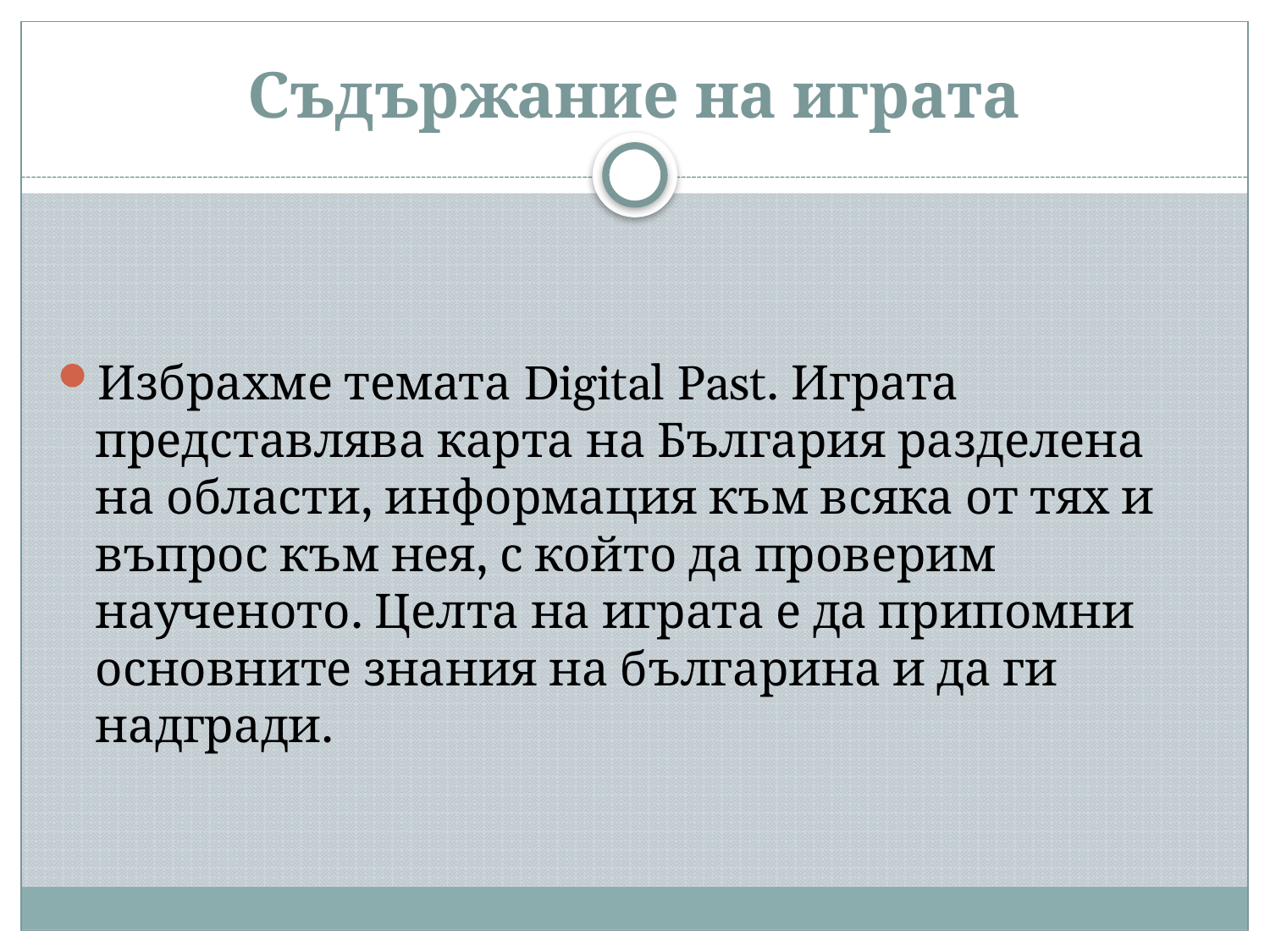

# Съдържание на играта
Избрахме темата Digital Past. Играта представлява карта на България разделена на области, информация към всяка от тях и въпрос към нея, с който да проверим наученото. Целта на играта е да припомни основните знания на българина и да ги надгради.